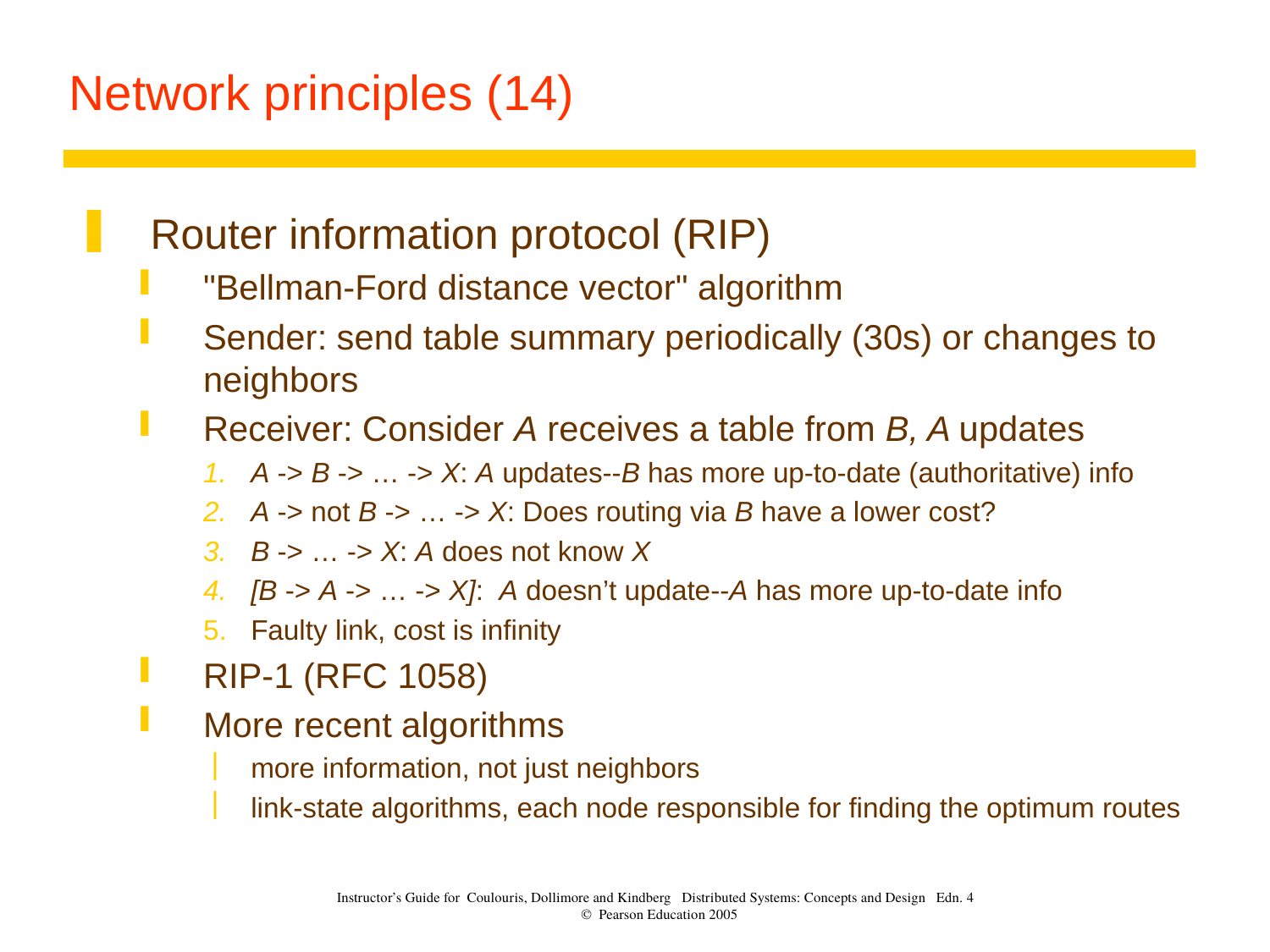

# Network principles (14)
Router information protocol (RIP)
"Bellman-Ford distance vector" algorithm
Sender: send table summary periodically (30s) or changes to neighbors
Receiver: Consider A receives a table from B, A updates
A -> B -> … -> X: A updates--B has more up-to-date (authoritative) info
A -> not B -> … -> X: Does routing via B have a lower cost?
B -> … -> X: A does not know X
[B -> A -> … -> X]:  A doesn’t update--A has more up-to-date info
Faulty link, cost is infinity
RIP-1 (RFC 1058)
More recent algorithms
more information, not just neighbors
link-state algorithms, each node responsible for finding the optimum routes
Instructor’s Guide for  Coulouris, Dollimore and Kindberg   Distributed Systems: Concepts and Design   Edn. 4
©  Pearson Education 2005